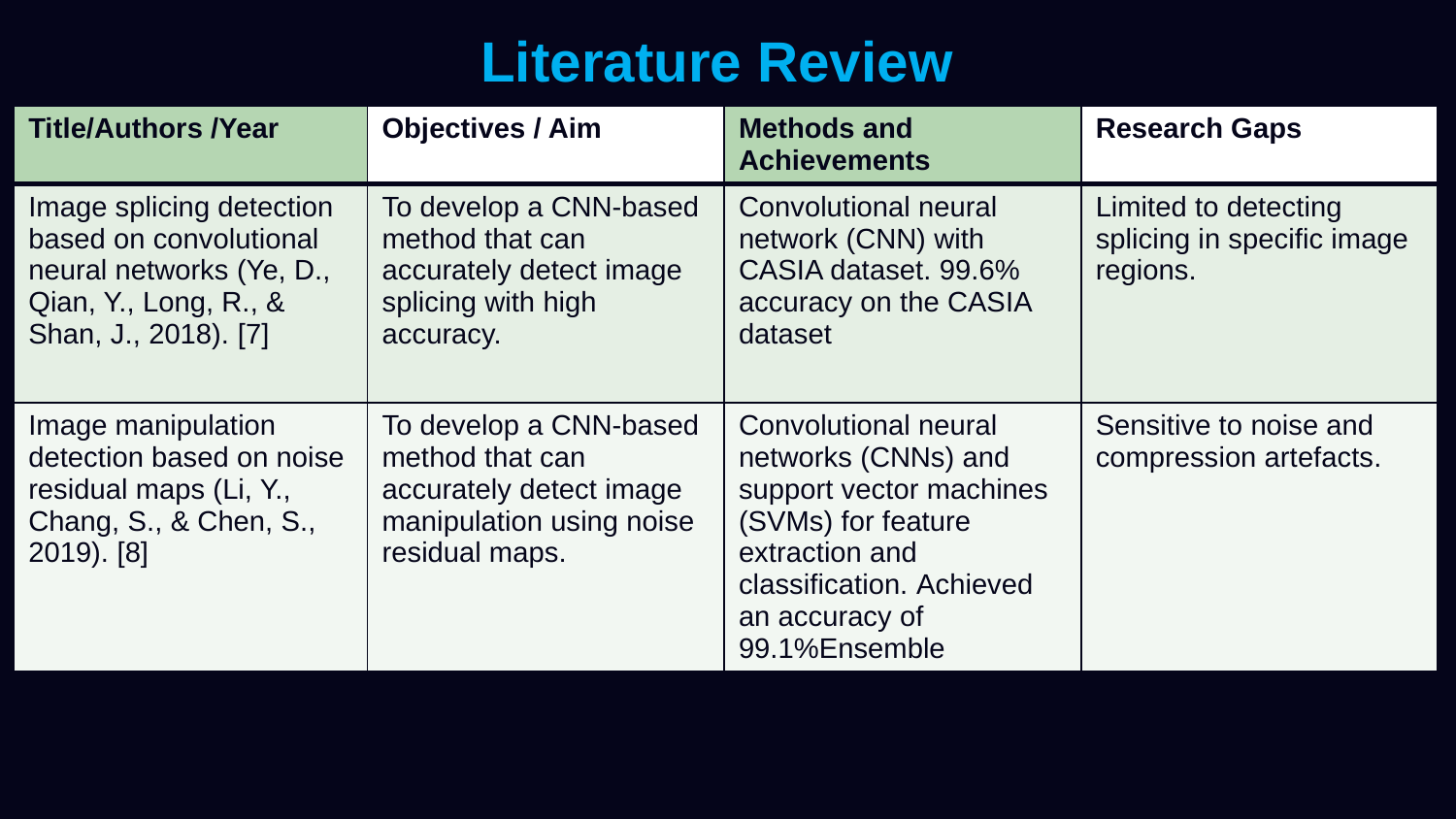

# Literature Review
| Title/Authors /Year | Objectives / Aim | Methods and Achievements | Research Gaps |
| --- | --- | --- | --- |
| Image splicing detection based on convolutional neural networks (Ye, D., Qian, Y., Long, R., & Shan, J., 2018). [7] | To develop a CNN-based method that can accurately detect image splicing with high accuracy. | Convolutional neural network (CNN) with CASIA dataset. 99.6% accuracy on the CASIA dataset | Limited to detecting splicing in specific image regions. |
| Image manipulation detection based on noise residual maps (Li, Y., Chang, S., & Chen, S., 2019). [8] | To develop a CNN-based method that can accurately detect image manipulation using noise residual maps. | Convolutional neural networks (CNNs) and support vector machines (SVMs) for feature extraction and classification. Achieved an accuracy of 99.1%Ensemble | Sensitive to noise and compression artefacts. |